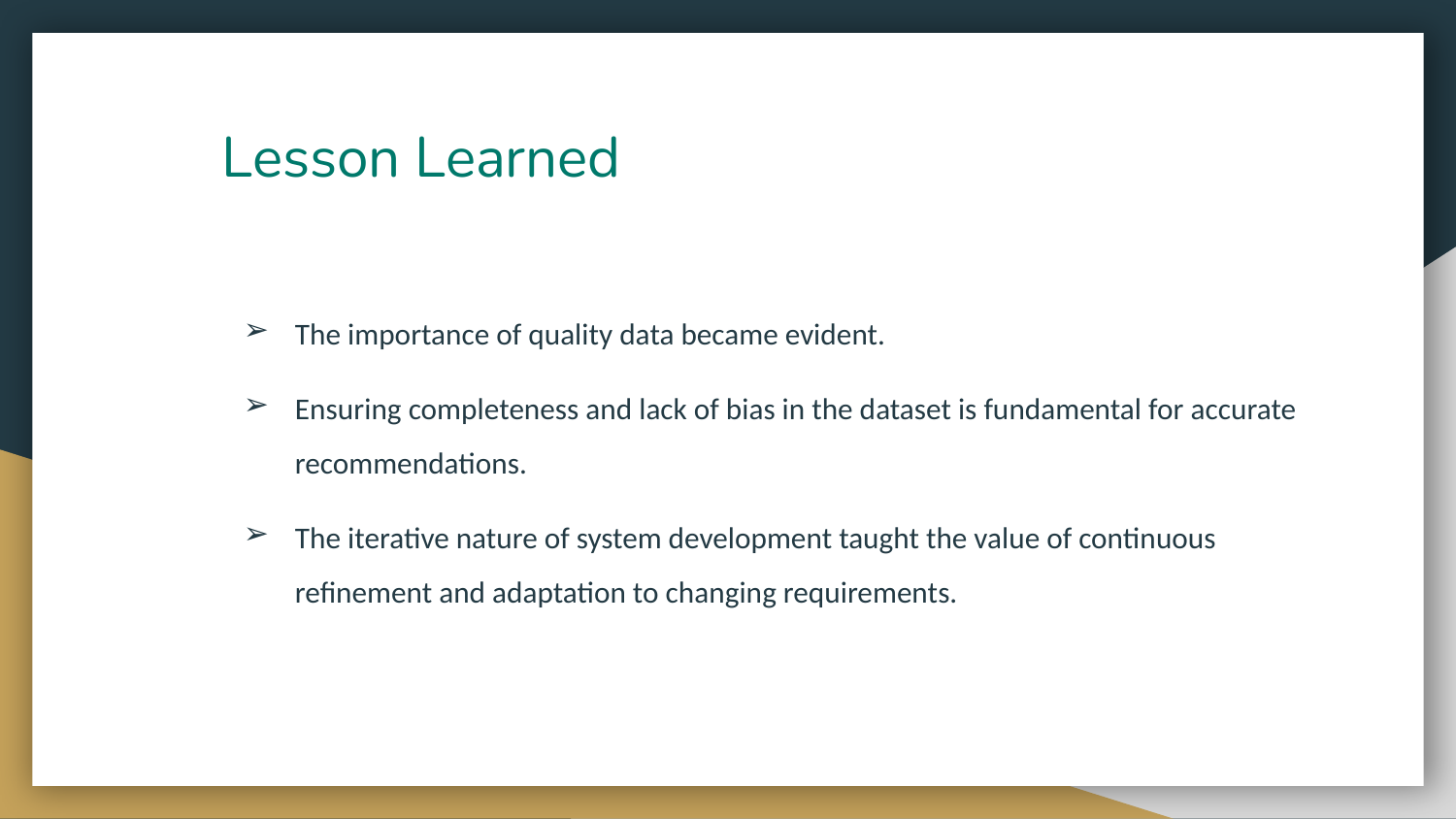

# Lesson Learned
The importance of quality data became evident.
Ensuring completeness and lack of bias in the dataset is fundamental for accurate recommendations.
The iterative nature of system development taught the value of continuous refinement and adaptation to changing requirements.